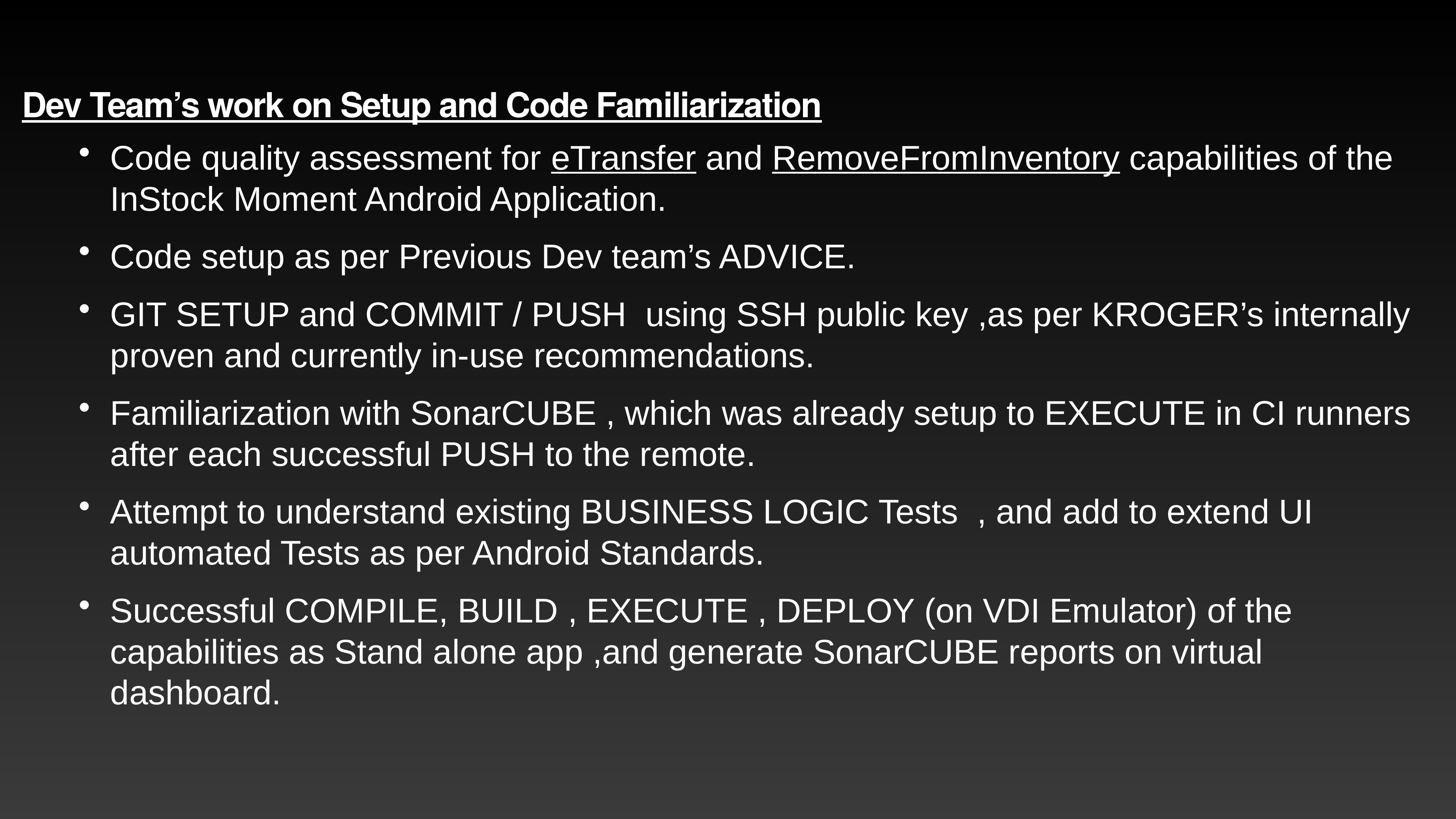

Dev Team’s work on Setup and Code Familiarization
Code quality assessment for eTransfer and RemoveFromInventory capabilities of the InStock Moment Android Application.
Code setup as per Previous Dev team’s ADVICE.
GIT SETUP and COMMIT / PUSH  using SSH public key ,as per KROGER’s internally proven and currently in-use recommendations.
Familiarization with SonarCUBE , which was already setup to EXECUTE in CI runners after each successful PUSH to the remote.
Attempt to understand existing BUSINESS LOGIC Tests  , and add to extend UI   automated Tests as per Android Standards.
Successful COMPILE, BUILD , EXECUTE , DEPLOY (on VDI Emulator) of the capabilities as Stand alone app ,and generate SonarCUBE reports on virtual dashboard.